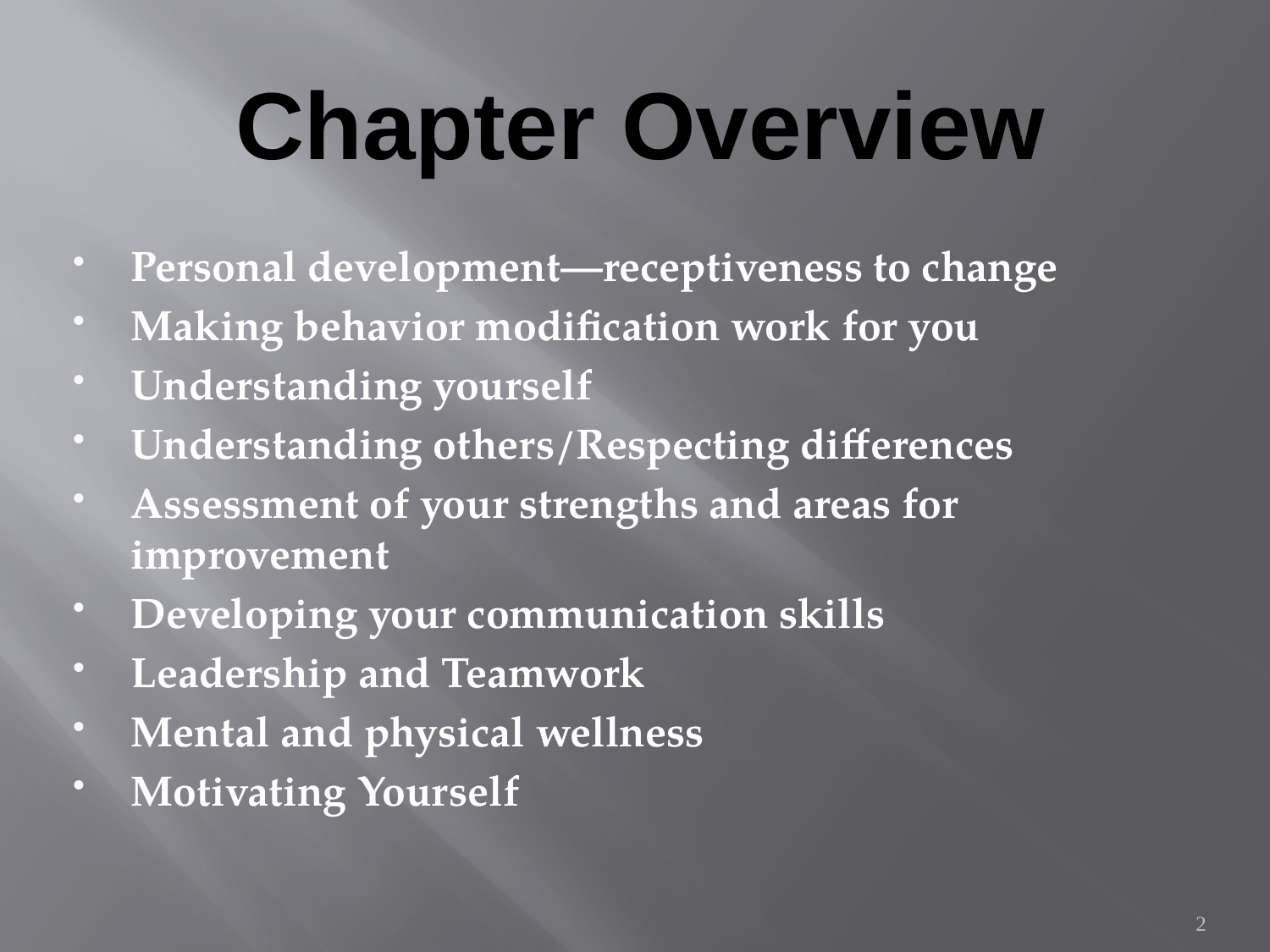

# Chapter Overview
Personal development—receptiveness to change
Making behavior modification work for you
Understanding yourself
Understanding others/Respecting differences
Assessment of your strengths and areas for improvement
Developing your communication skills
Leadership and Teamwork
Mental and physical wellness
Motivating Yourself
2